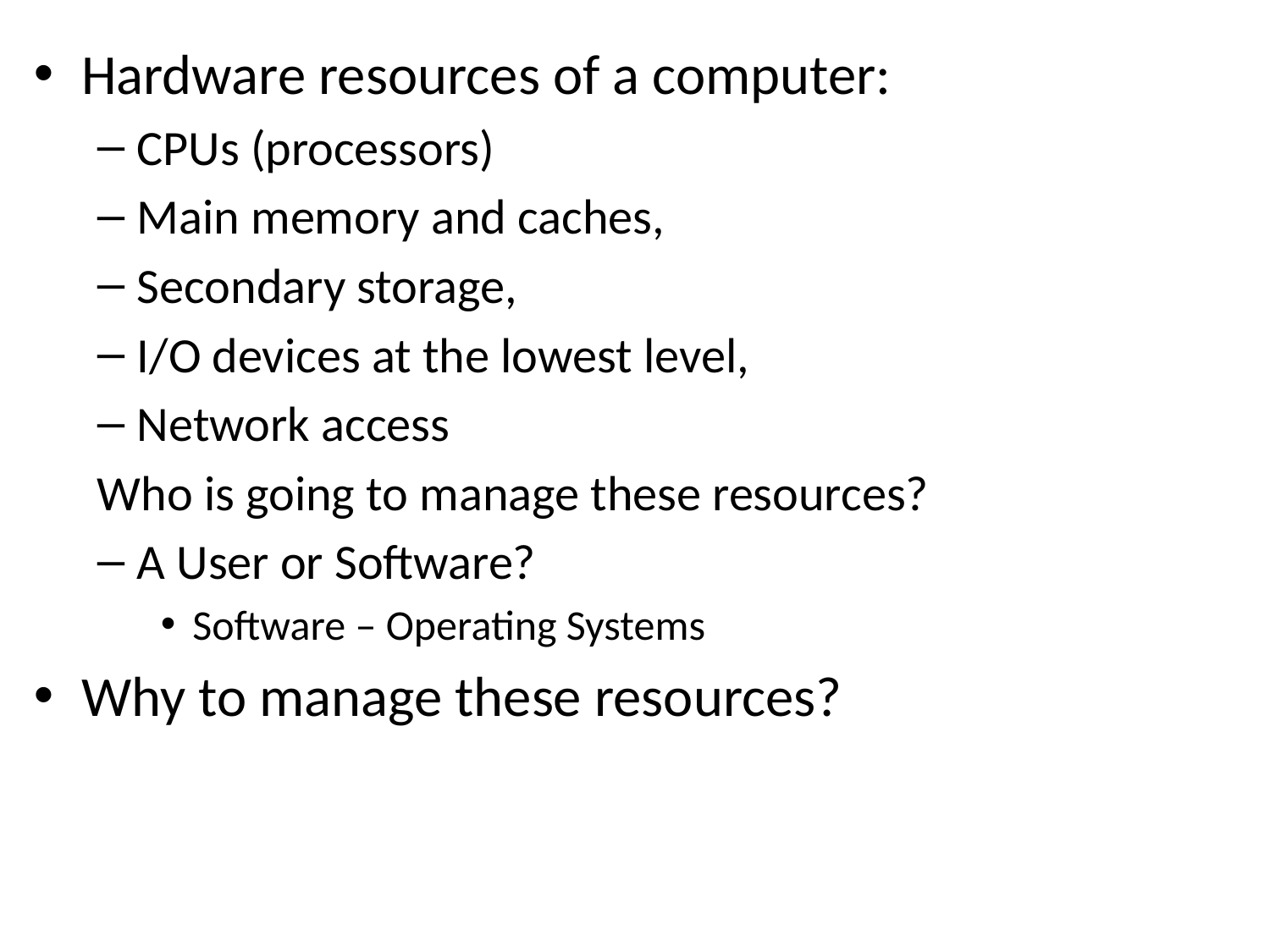

Hardware resources of a computer:
CPUs (processors)
Main memory and caches,
Secondary storage,
I/O devices at the lowest level,
Network access
Who is going to manage these resources?
A User or Software?
Software – Operating Systems
Why to manage these resources?